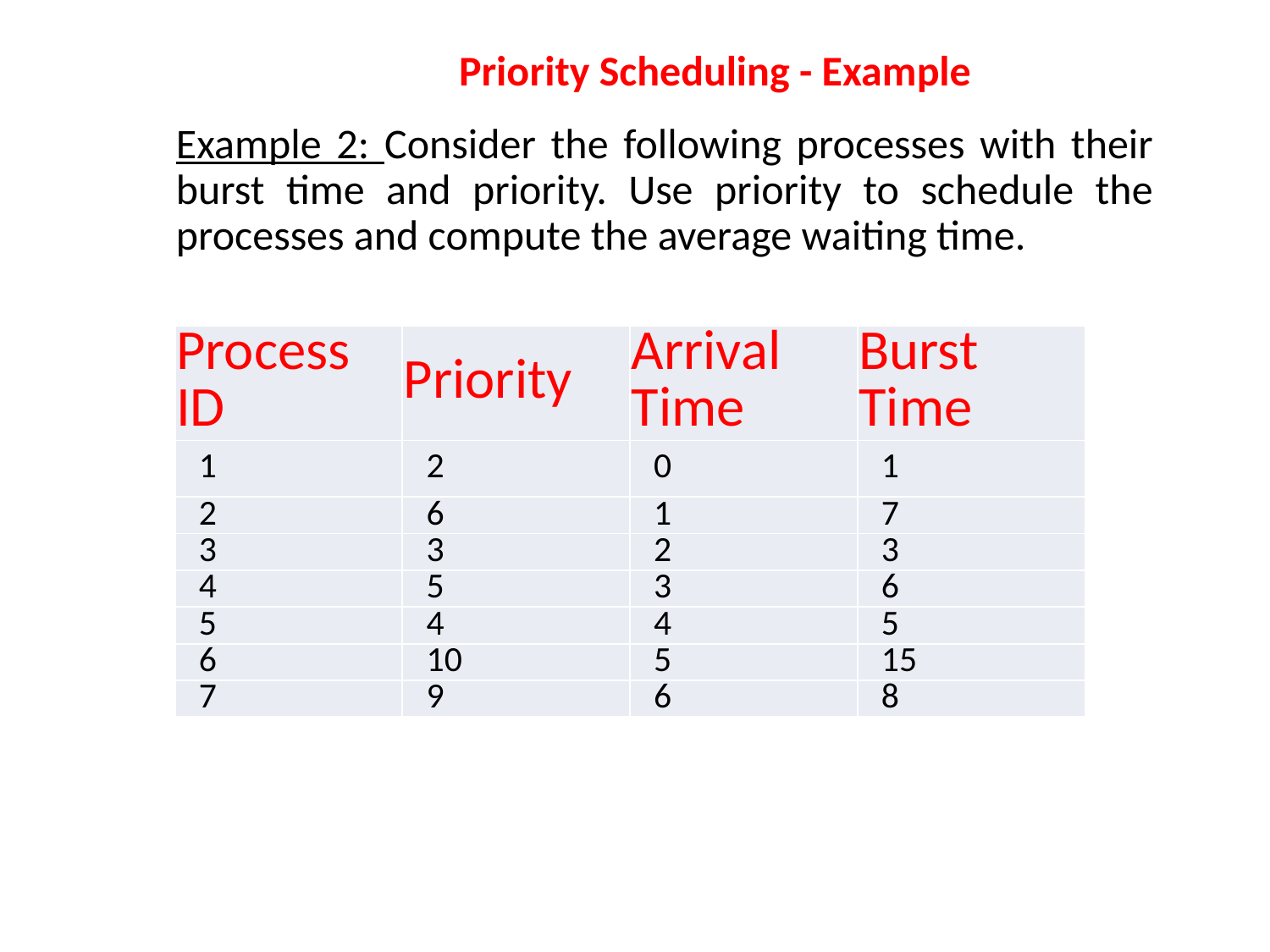

# Priority Scheduling - Example
	Example 2: Consider the following processes with their burst time and priority. Use priority to schedule the processes and compute the average waiting time.

| Process ID | Priority | Arrival Time | Burst Time |
| --- | --- | --- | --- |
| 1 | 2 | 0 | 1 |
| 2 | 6 | 1 | 7 |
| 3 | 3 | 2 | 3 |
| 4 | 5 | 3 | 6 |
| 5 | 4 | 4 | 5 |
| 6 | 10 | 5 | 15 |
| 7 | 9 | 6 | 8 |